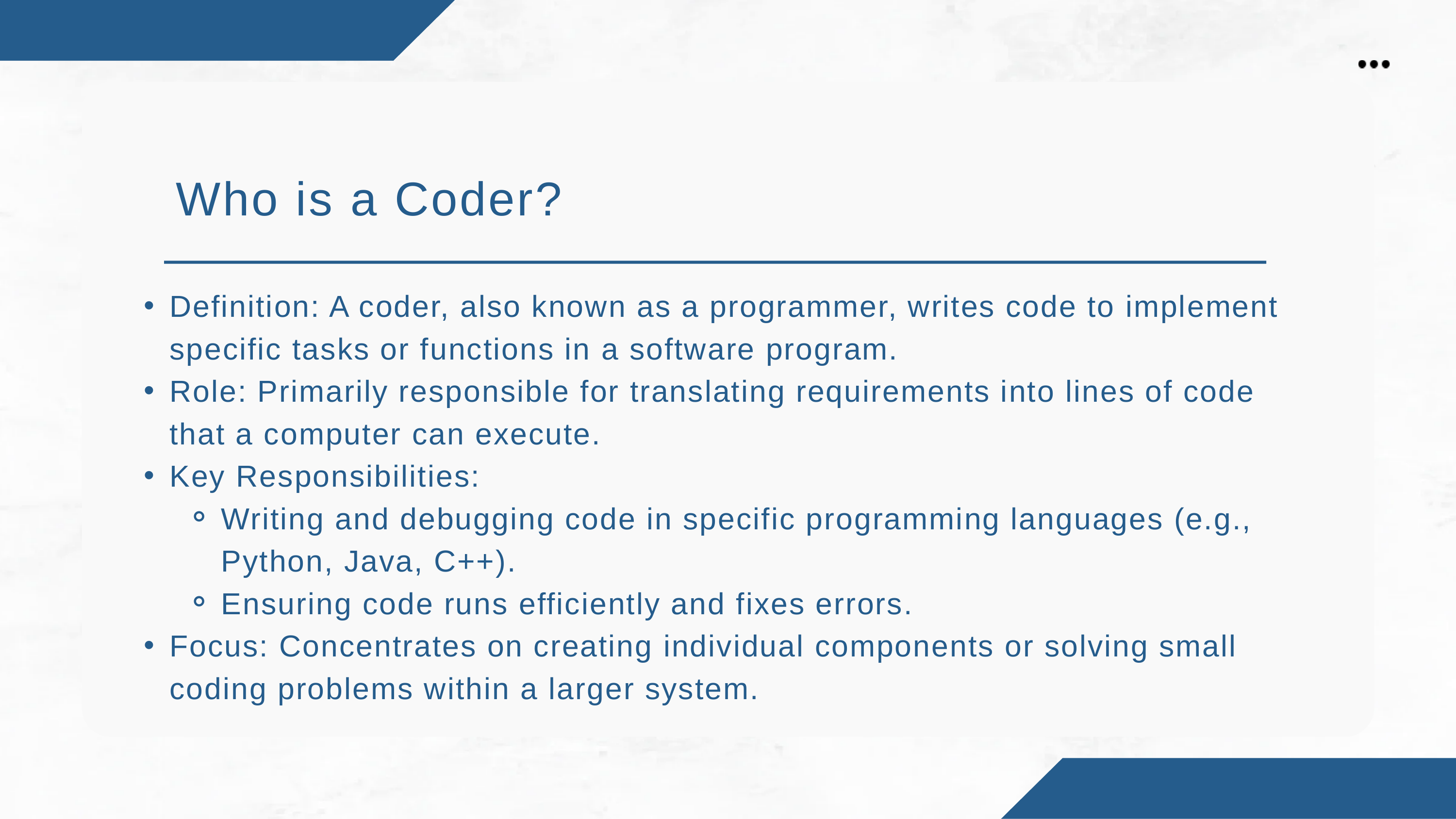

Who is a Coder?

Definition: A coder, also known as a programmer, writes code to implement specific tasks or functions in a software program.
Role: Primarily responsible for translating requirements into lines of code that a computer can execute.
Key Responsibilities:
Writing and debugging code in specific programming languages (e.g., Python, Java, C++).
Ensuring code runs efficiently and fixes errors.
Focus: Concentrates on creating individual components or solving small coding problems within a larger system.